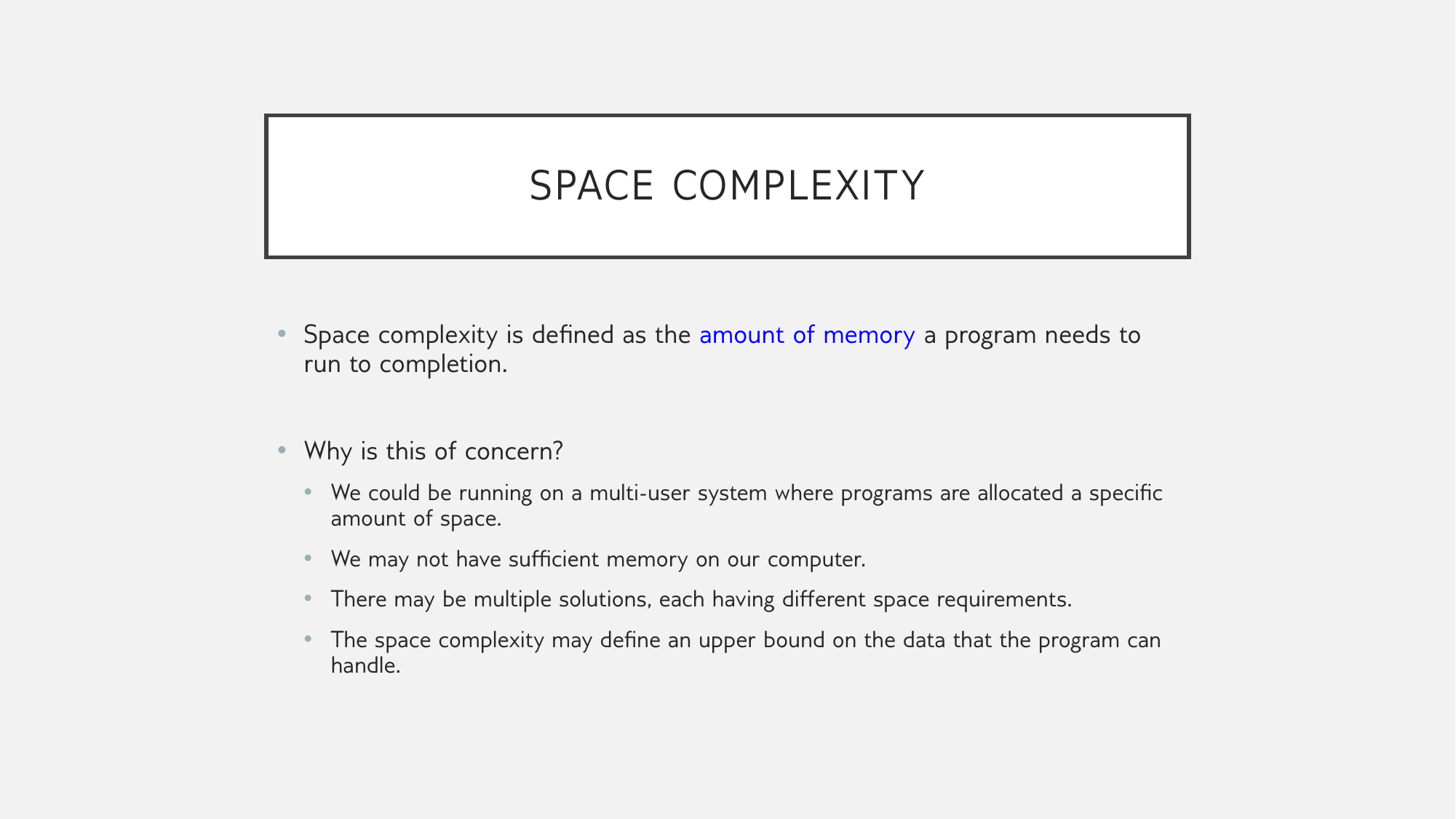

# Space Complexity
Space complexity is defined as the amount of memory a program needs to run to completion.

Why is this of concern?
We could be running on a multi-user system where programs are allocated a specific amount of space.
We may not have sufficient memory on our computer.
There may be multiple solutions, each having different space requirements.
The space complexity may define an upper bound on the data that the program can handle.